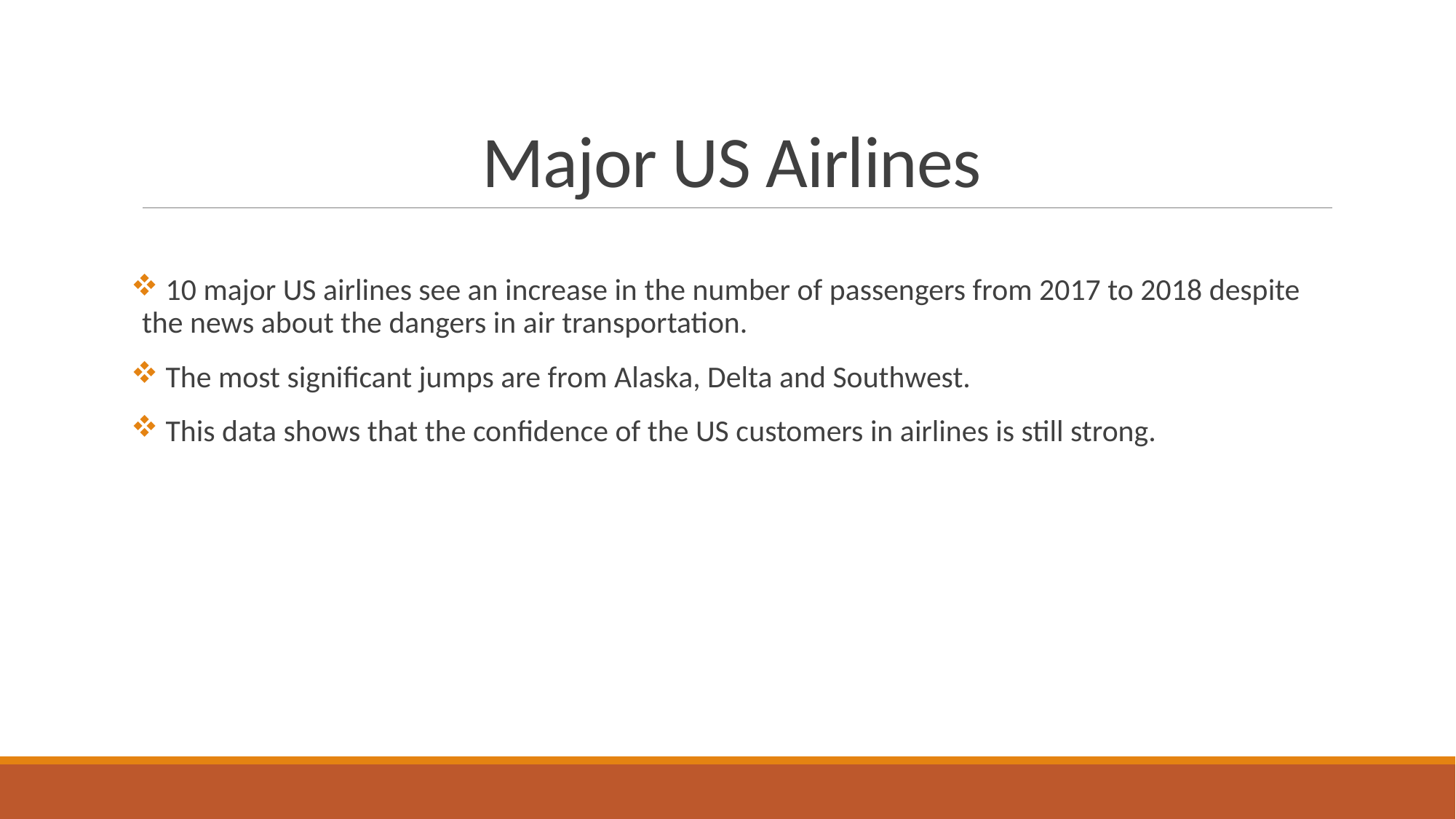

# Major US Airlines
 10 major US airlines see an increase in the number of passengers from 2017 to 2018 despite the news about the dangers in air transportation.
 The most significant jumps are from Alaska, Delta and Southwest.
 This data shows that the confidence of the US customers in airlines is still strong.